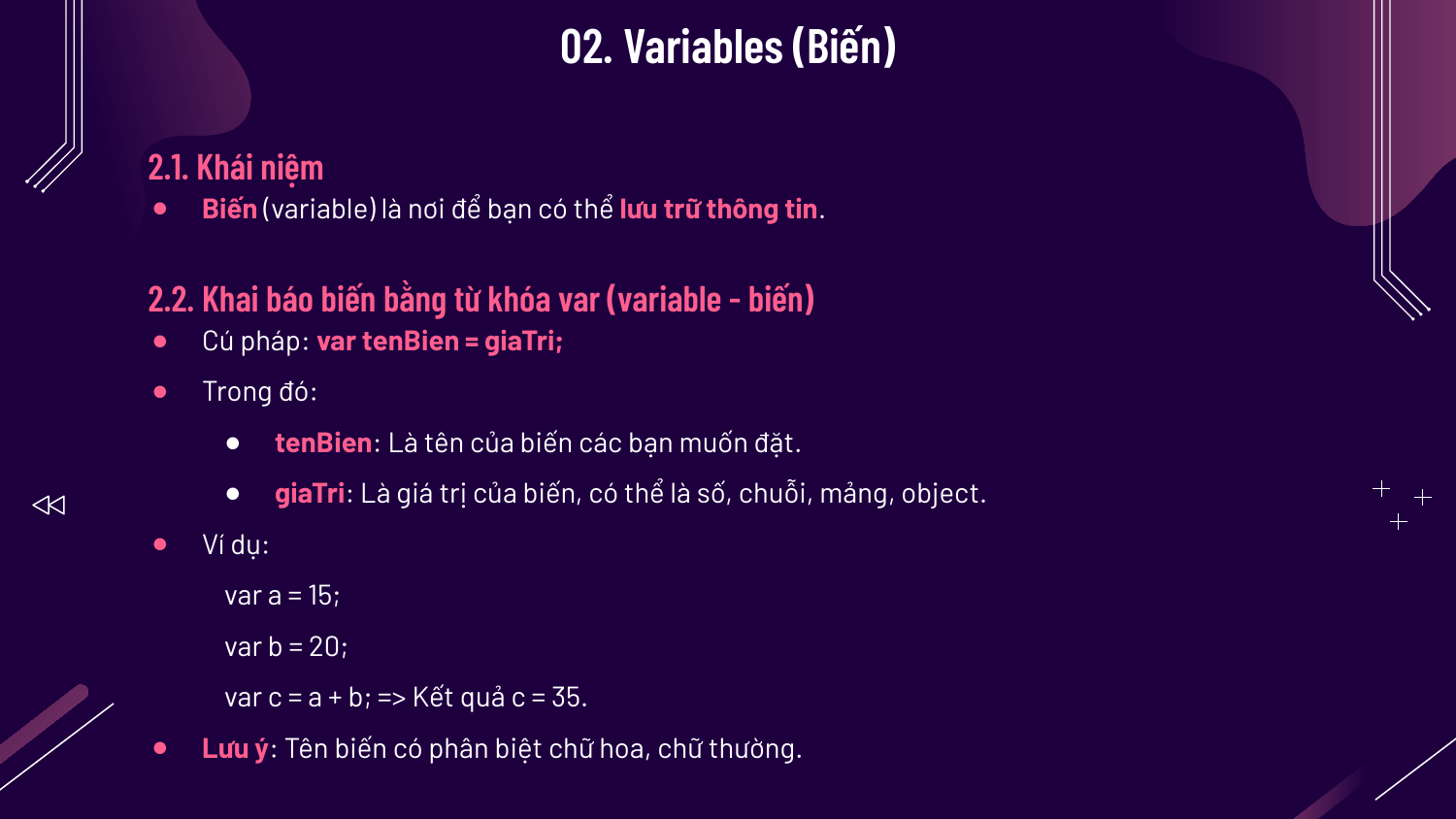

# 02. Variables (Biến)
2.1. Khái niệm
Biến (variable) là nơi để bạn có thể lưu trữ thông tin.
2.2. Khai báo biến bằng từ khóa var (variable - biến)
Cú pháp: var tenBien = giaTri;
Trong đó:
tenBien: Là tên của biến các bạn muốn đặt.
giaTri: Là giá trị của biến, có thể là số, chuỗi, mảng, object.
Ví dụ:
var a = 15;
var b = 20;
var c = a + b; => Kết quả c = 35.
Lưu ý: Tên biến có phân biệt chữ hoa, chữ thường.